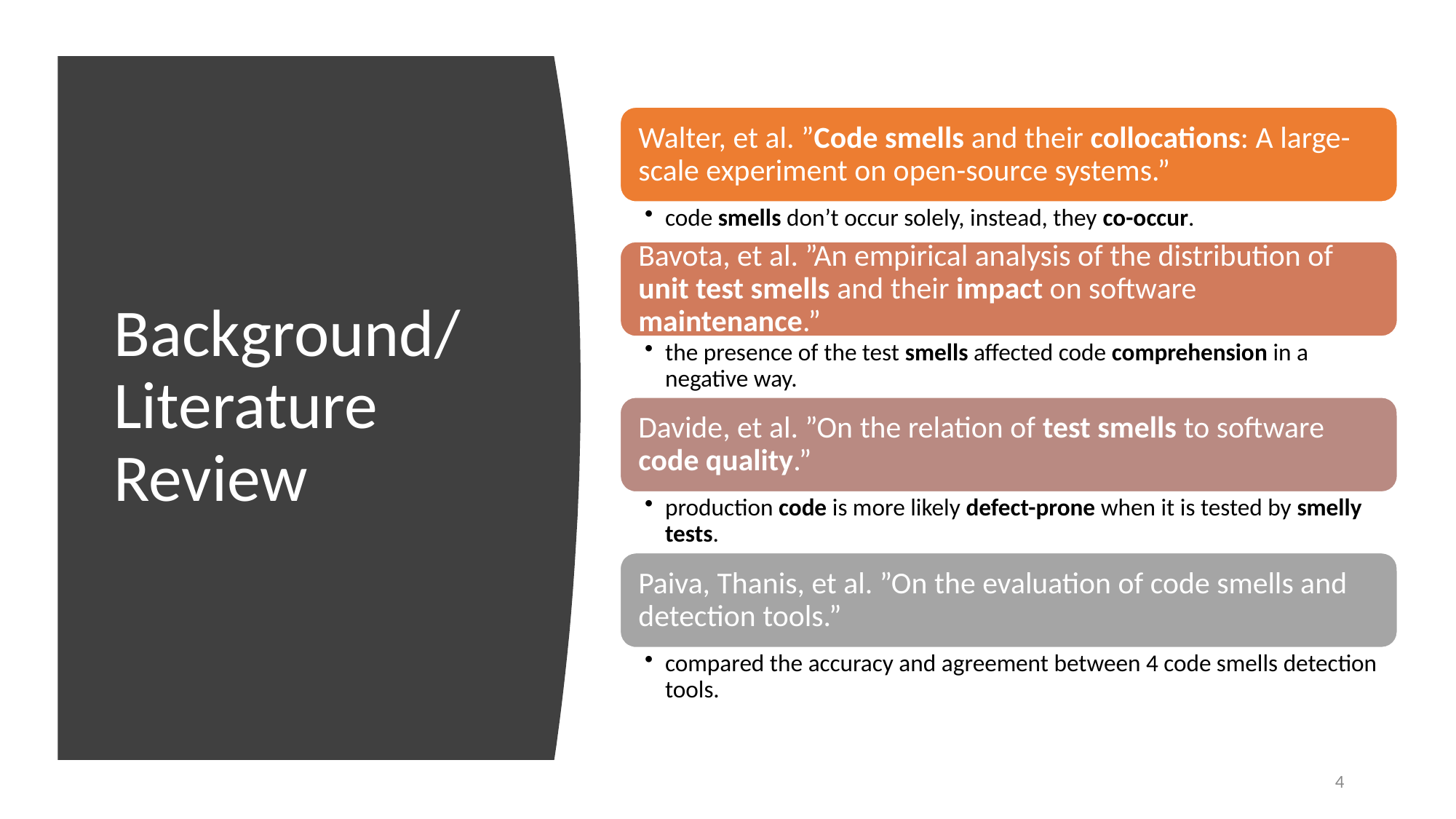

Walter, et al. ”Code smells and their collocations: A large-scale experiment on open-source systems.”
code smells don’t occur solely, instead, they co-occur.
Bavota, et al. ”An empirical analysis of the distribution of unit test smells and their impact on software maintenance.”
the presence of the test smells affected code comprehension in a negative way.
Davide, et al. ”On the relation of test smells to software code quality.”
production code is more likely defect-prone when it is tested by smelly tests.
Paiva, Thanis, et al. ”On the evaluation of code smells and detection tools.”
compared the accuracy and agreement between 4 code smells detection tools.

# Background/ Literature Review
4